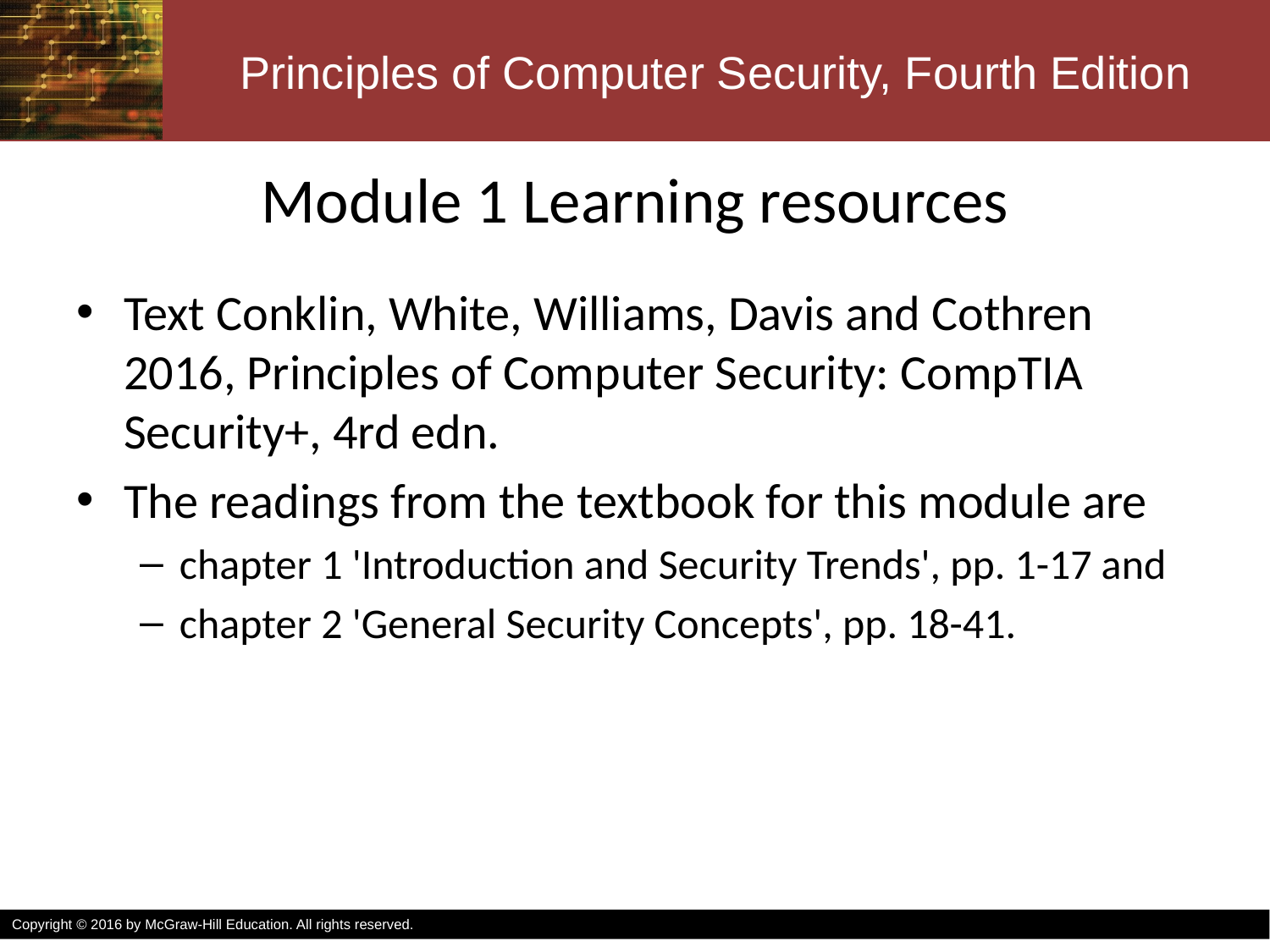

# Module 1 Learning resources
Text Conklin, White, Williams, Davis and Cothren 2016, Principles of Computer Security: CompTIA Security+, 4rd edn.
The readings from the textbook for this module are
chapter 1 'Introduction and Security Trends', pp. 1-17 and
chapter 2 'General Security Concepts', pp. 18-41.